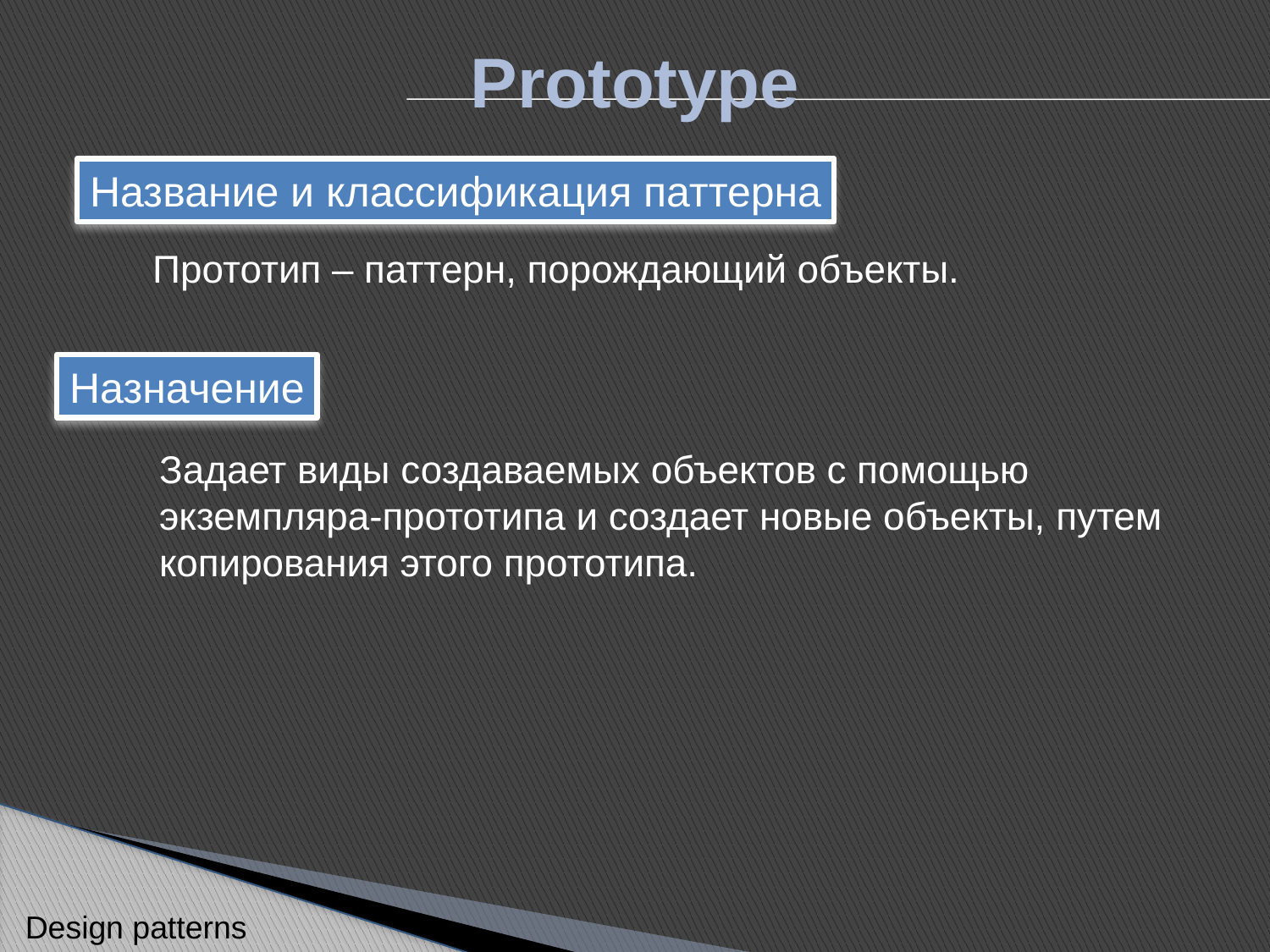

Prototype
Название и классификация паттерна
Прототип – паттерн, порождающий объекты.
Назначение
Задает виды создаваемых объектов с помощью
экземпляра-прототипа и создает новые объекты, путем
копирования этого прототипа.
Design patterns